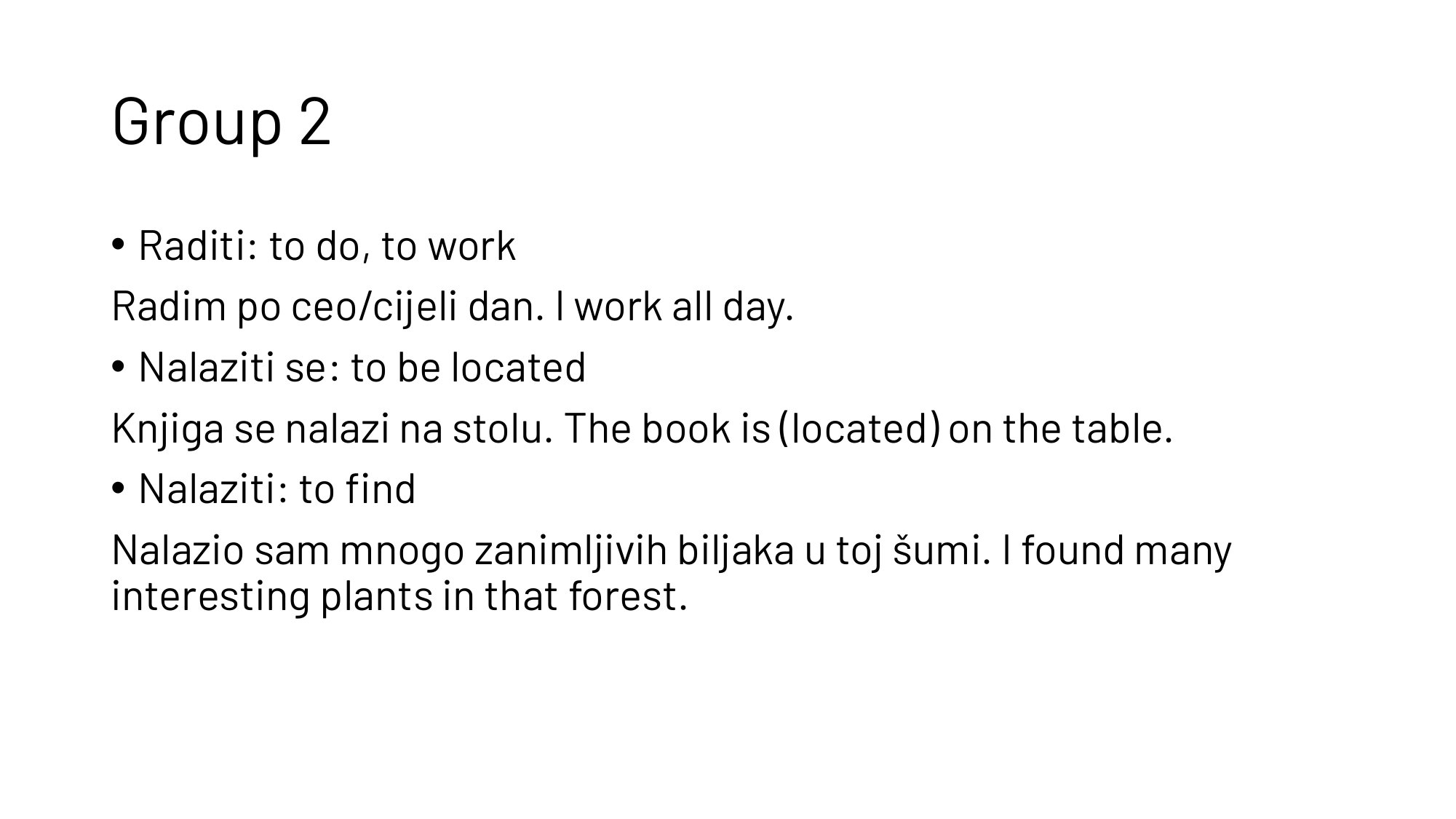

# Group 2
Raditi: to do, to work
Radim po ceo/cijeli dan. I work all day.
Nalaziti se: to be located
Knjiga se nalazi na stolu. The book is (located) on the table.
Nalaziti: to find
Nalazio sam mnogo zanimljivih biljaka u toj šumi. I found many interesting plants in that forest.